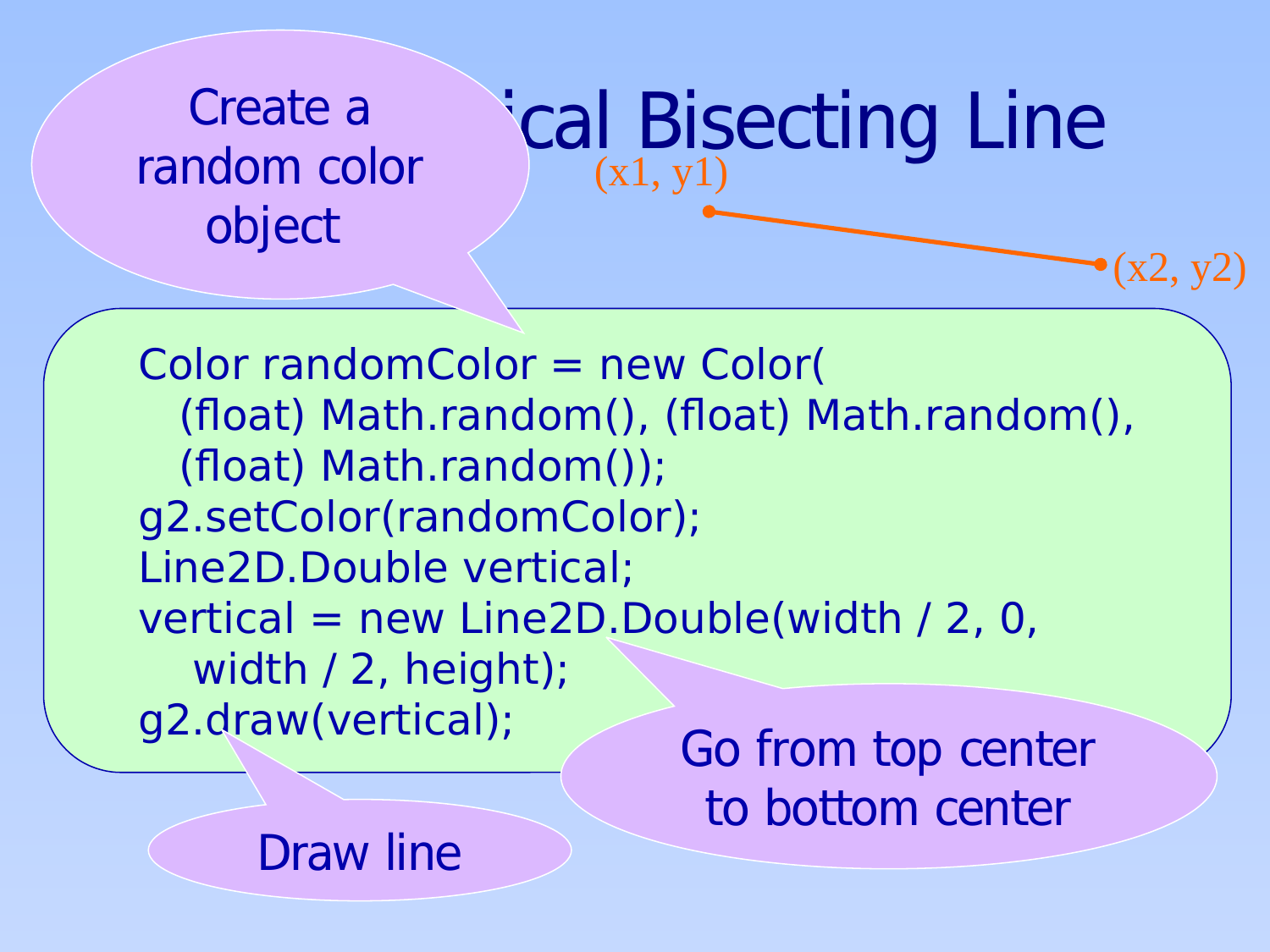

Create a random color object
# Draw Vertical Bisecting Line
(x1, y1)

(x2, y2)
Color randomColor = new Color(
   (float) Math.random(), (float) Math.random(),
   (float) Math.random());
g2.setColor(randomColor);
Line2D.Double vertical;
vertical = new Line2D.Double(width / 2, 0,
    width / 2, height);
g2.draw(vertical);
Go from top center to bottom center
Draw line